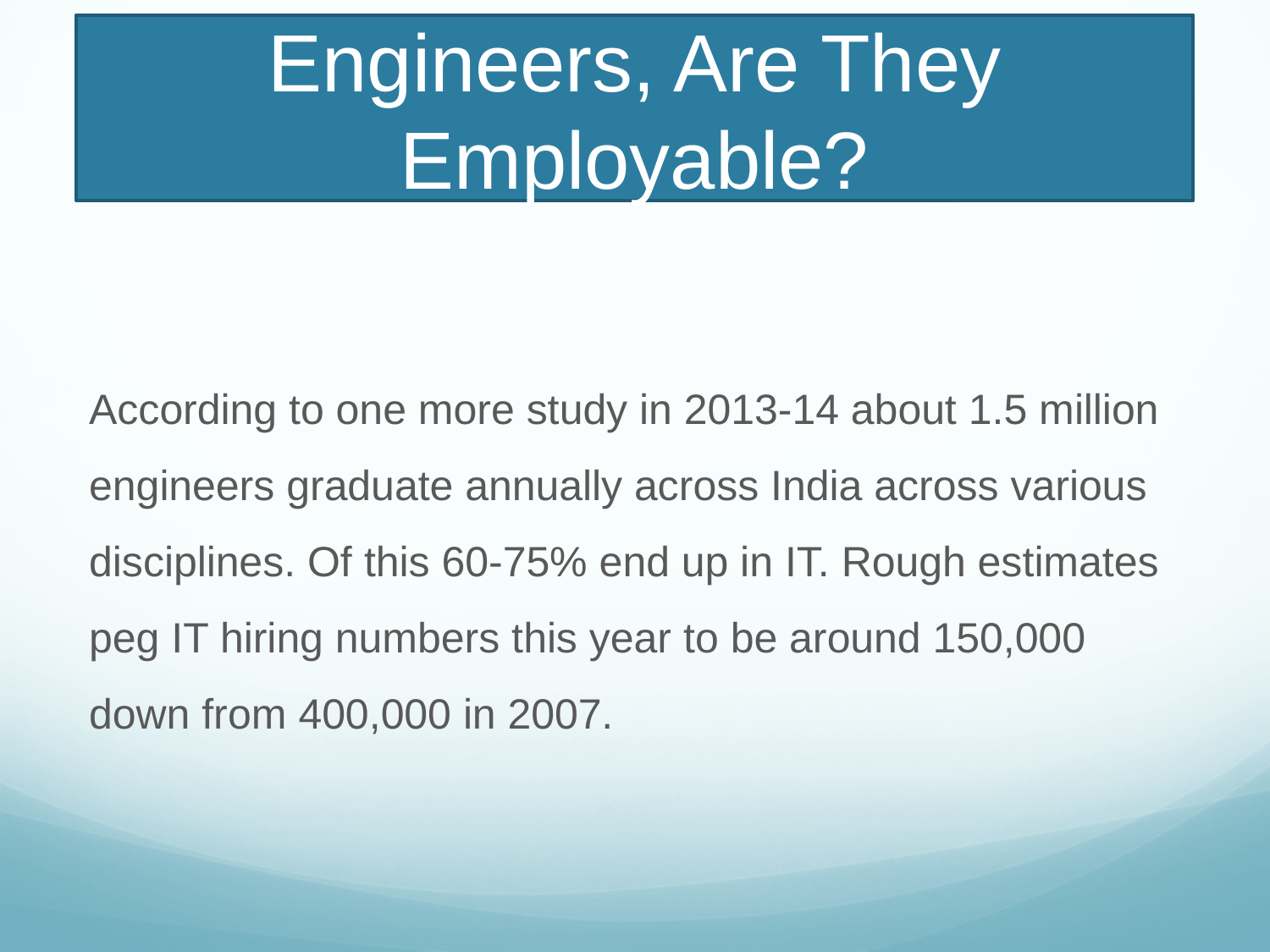

# Engineers, Are They Employable?
According to one more study in 2013-14 about 1.5 million engineers graduate annually across India across various disciplines. Of this 60-75% end up in IT. Rough estimates peg IT hiring numbers this year to be around 150,000 down from 400,000 in 2007.